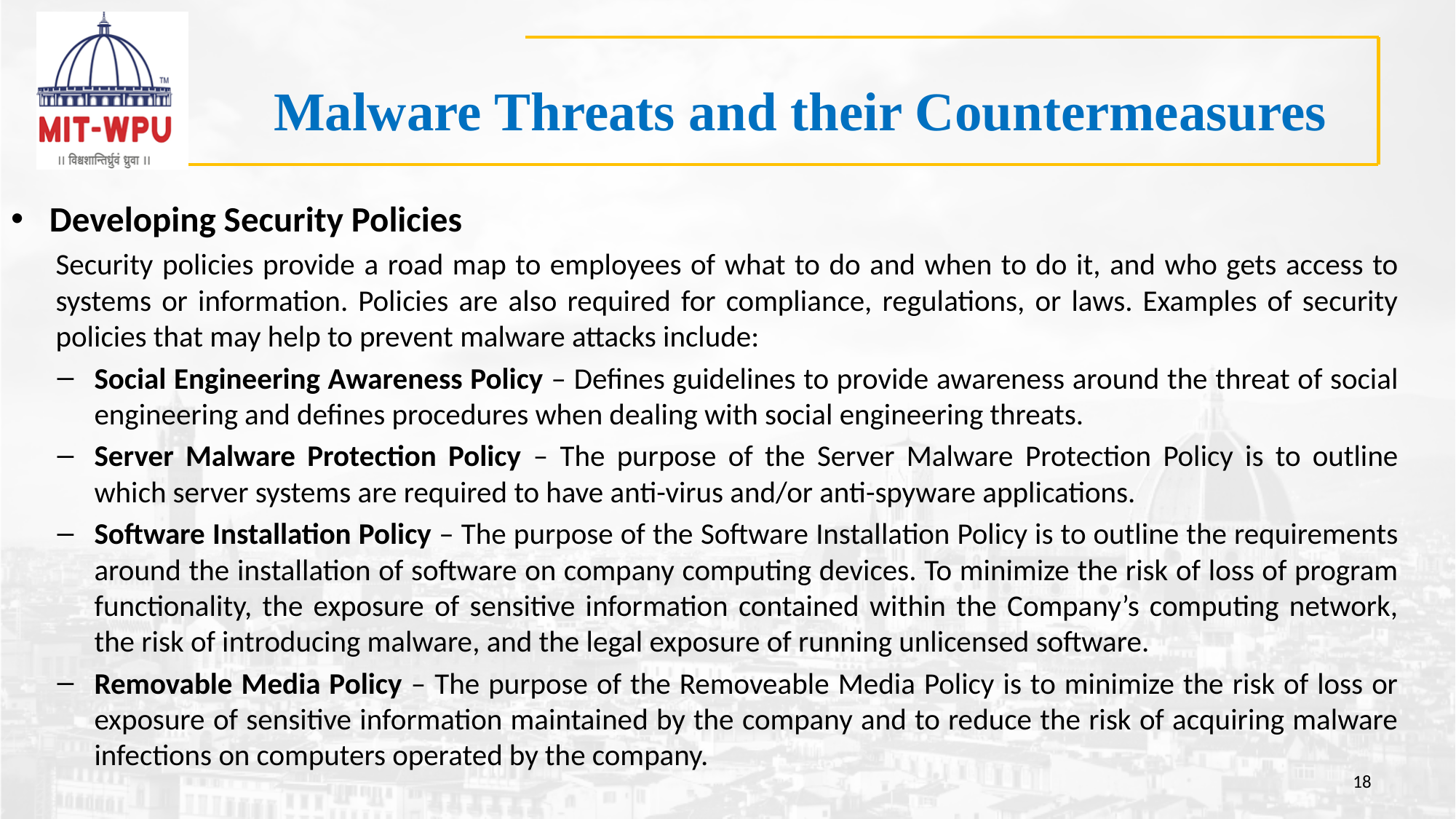

# Malware Threats and their Countermeasures
Developing Security Policies
Security policies provide a road map to employees of what to do and when to do it, and who gets access to systems or information. Policies are also required for compliance, regulations, or laws. Examples of security policies that may help to prevent malware attacks include:
Social Engineering Awareness Policy – Defines guidelines to provide awareness around the threat of social engineering and defines procedures when dealing with social engineering threats.
Server Malware Protection Policy – The purpose of the Server Malware Protection Policy is to outline which server systems are required to have anti-virus and/or anti-spyware applications.
Software Installation Policy – The purpose of the Software Installation Policy is to outline the requirements around the installation of software on company computing devices. To minimize the risk of loss of program functionality, the exposure of sensitive information contained within the Company’s computing network, the risk of introducing malware, and the legal exposure of running unlicensed software.
Removable Media Policy – The purpose of the Removeable Media Policy is to minimize the risk of loss or exposure of sensitive information maintained by the company and to reduce the risk of acquiring malware infections on computers operated by the company.
18